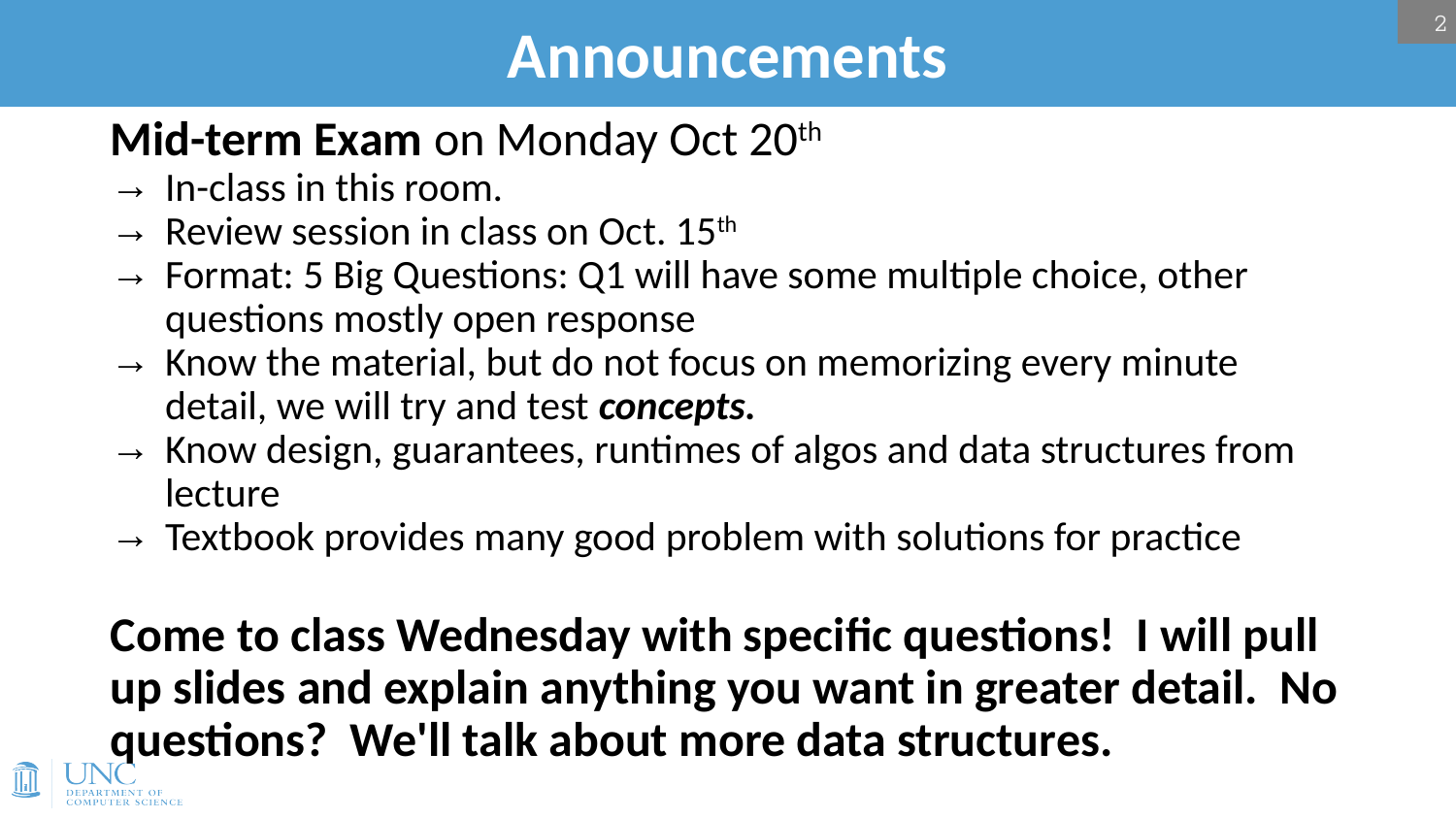

2
# Announcements
Mid-term Exam on Monday Oct 20th
In-class in this room.
Review session in class on Oct. 15th
Format: 5 Big Questions: Q1 will have some multiple choice, other questions mostly open response
Know the material, but do not focus on memorizing every minute detail, we will try and test concepts.
Know design, guarantees, runtimes of algos and data structures from lecture
Textbook provides many good problem with solutions for practice

Come to class Wednesday with specific questions!  I will pull up slides and explain anything you want in greater detail.  No questions?  We'll talk about more data structures.